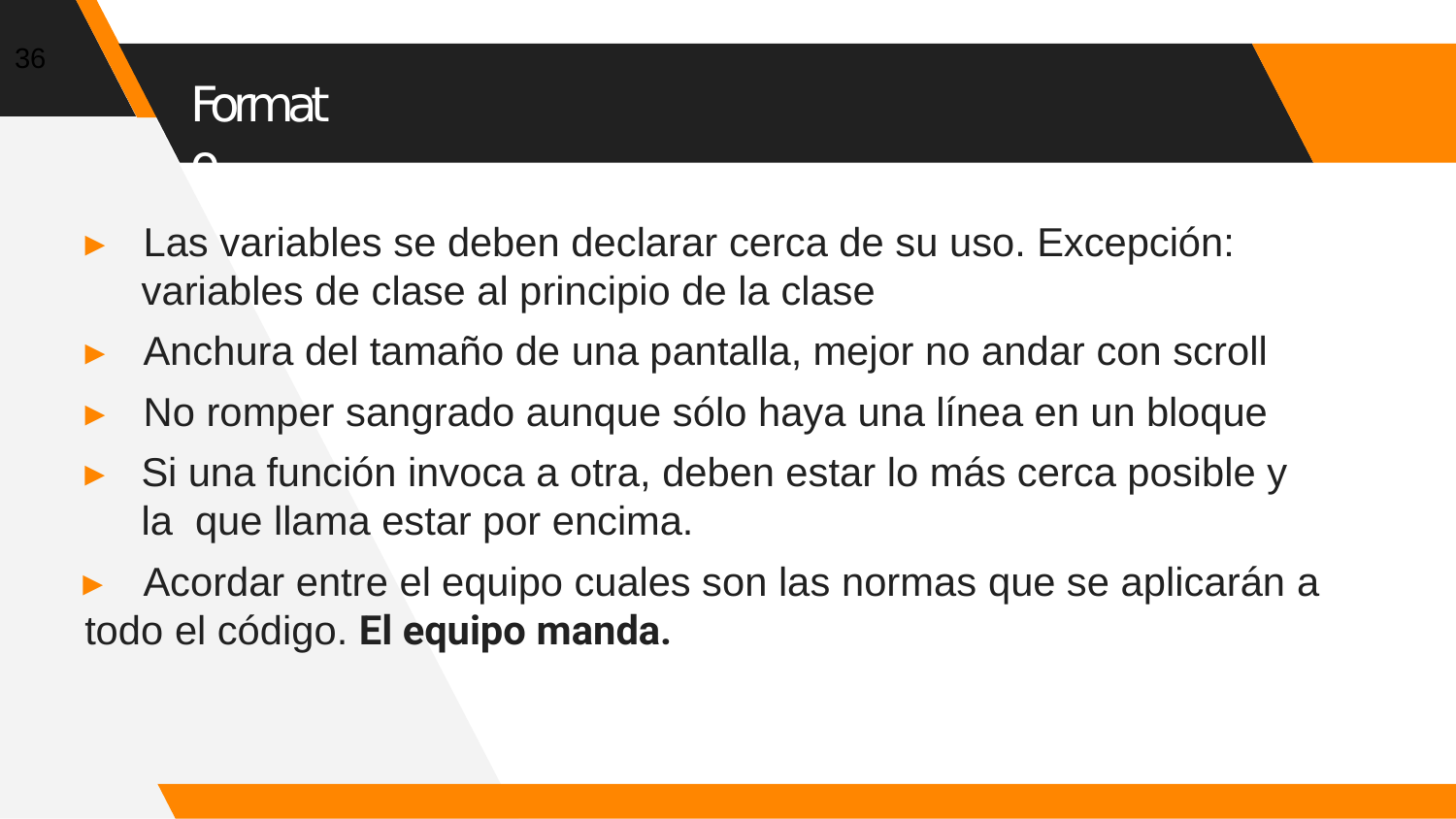

36
# Formato
▸	Las variables se deben declarar cerca de su uso. Excepción:
variables de clase al principio de la clase
▸	Anchura del tamaño de una pantalla, mejor no andar con scroll
▸	No romper sangrado aunque sólo haya una línea en un bloque
▸	Si una función invoca a otra, deben estar lo más cerca posible y la  que llama estar por encima.
▸	Acordar entre el equipo cuales son las normas que se aplicarán a
todo el código. El equipo manda.